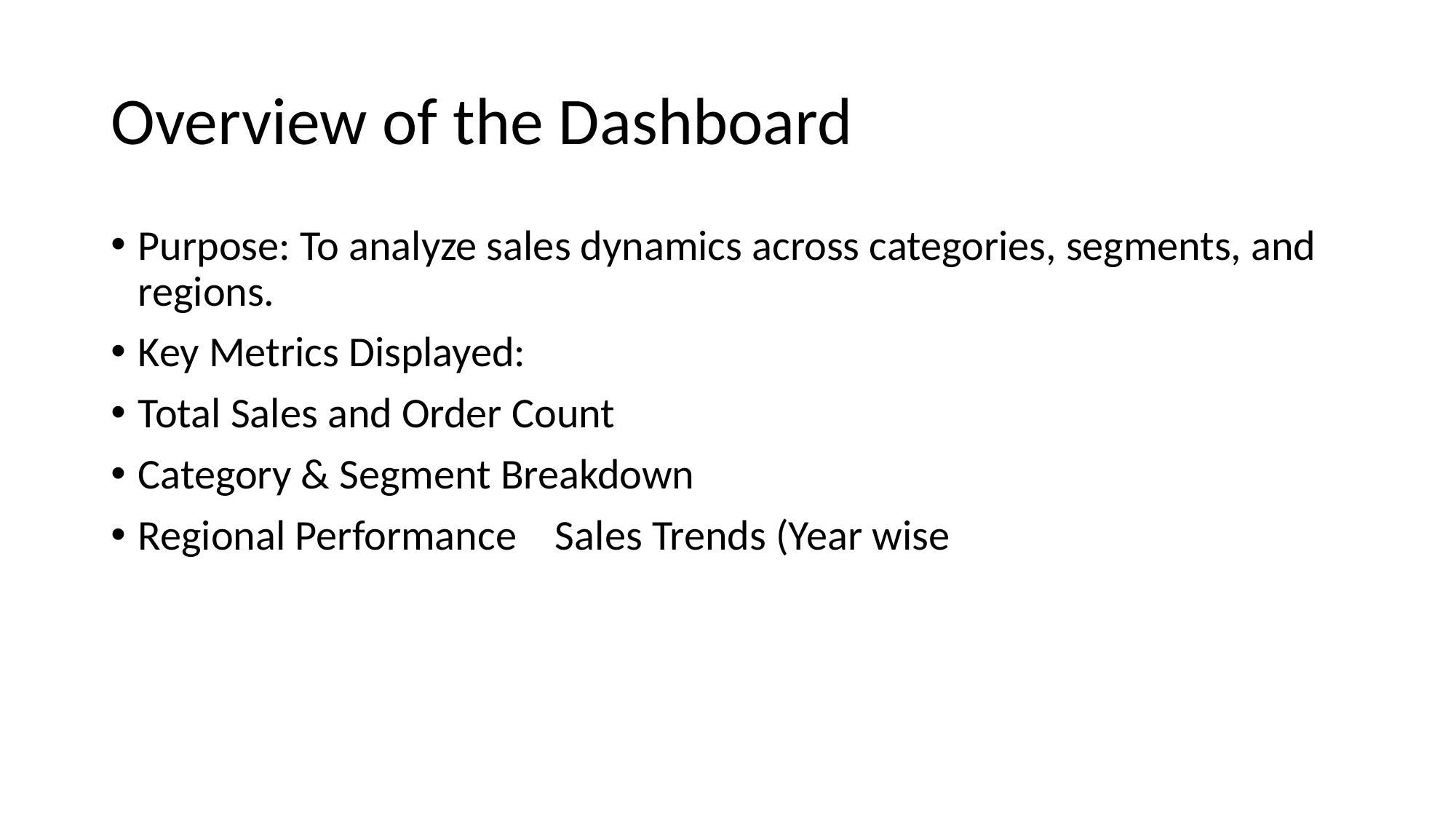

# Overview of the Dashboard
Purpose: To analyze sales dynamics across categories, segments, and regions.
Key Metrics Displayed:
Total Sales and Order Count
Category & Segment Breakdown
Regional Performance    Sales Trends (Year wise